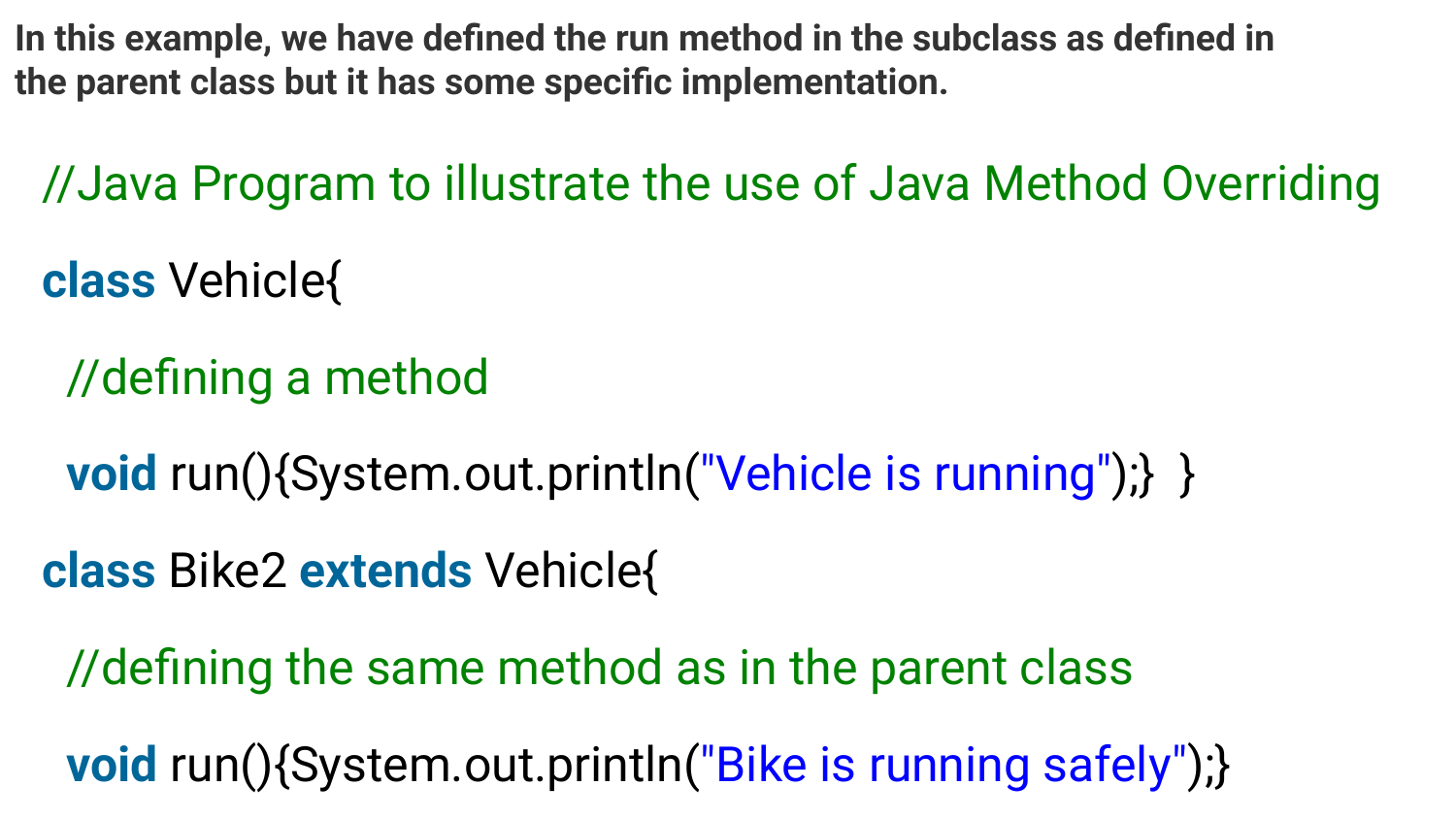

In this example, we have defined the run method in the subclass as defined in the parent class but it has some specific implementation.
//Java Program to illustrate the use of Java Method Overriding
class Vehicle{
  //defining a method
  void run(){System.out.println("Vehicle is running");}  }
class Bike2 extends Vehicle{
  //defining the same method as in the parent class
  void run(){System.out.println("Bike is running safely");}